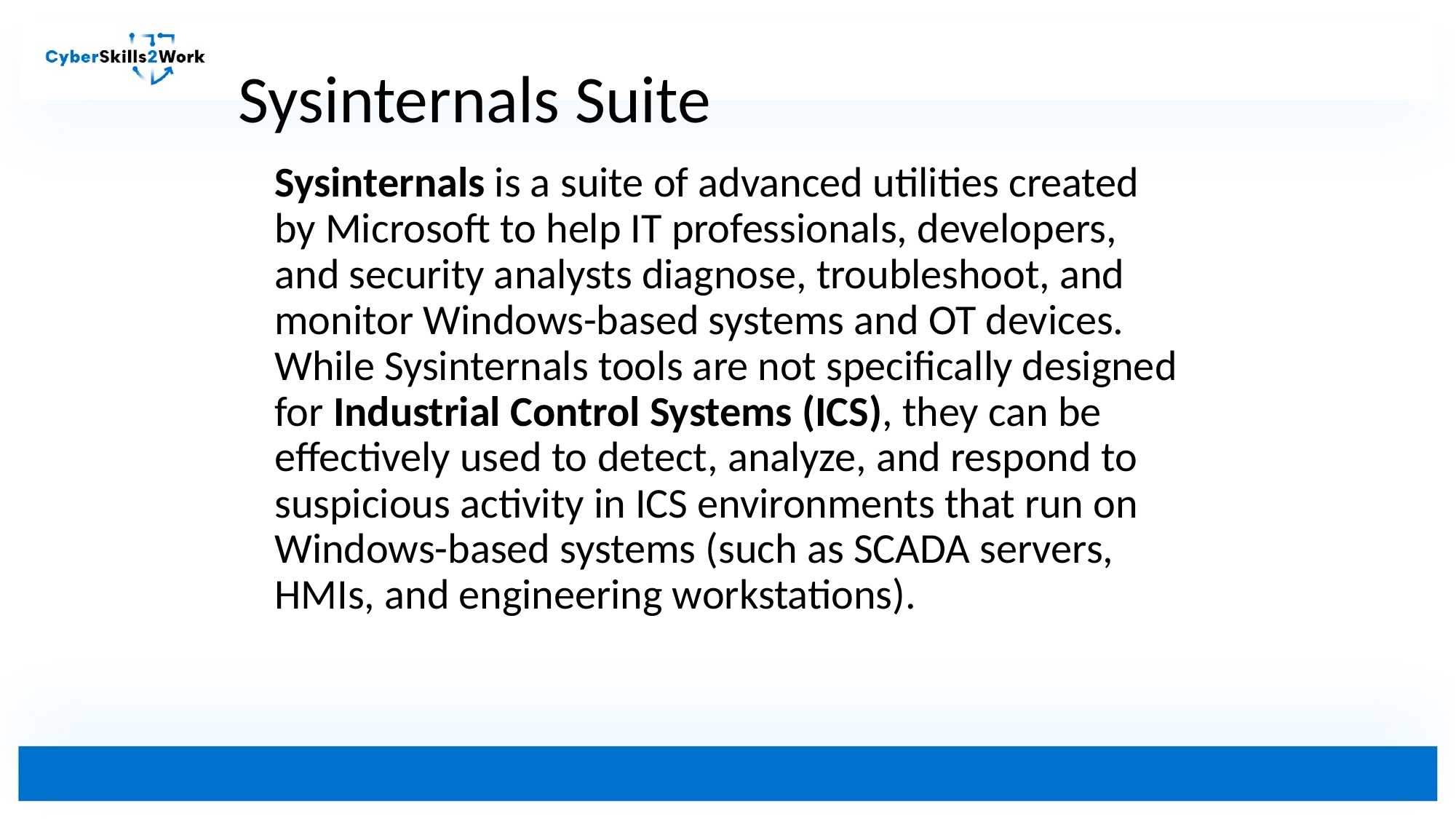

# Sysinternals Suite
Sysinternals is a suite of advanced utilities created by Microsoft to help IT professionals, developers, and security analysts diagnose, troubleshoot, and monitor Windows-based systems and OT devices. While Sysinternals tools are not specifically designed for Industrial Control Systems (ICS), they can be effectively used to detect, analyze, and respond to suspicious activity in ICS environments that run on Windows-based systems (such as SCADA servers, HMIs, and engineering workstations).